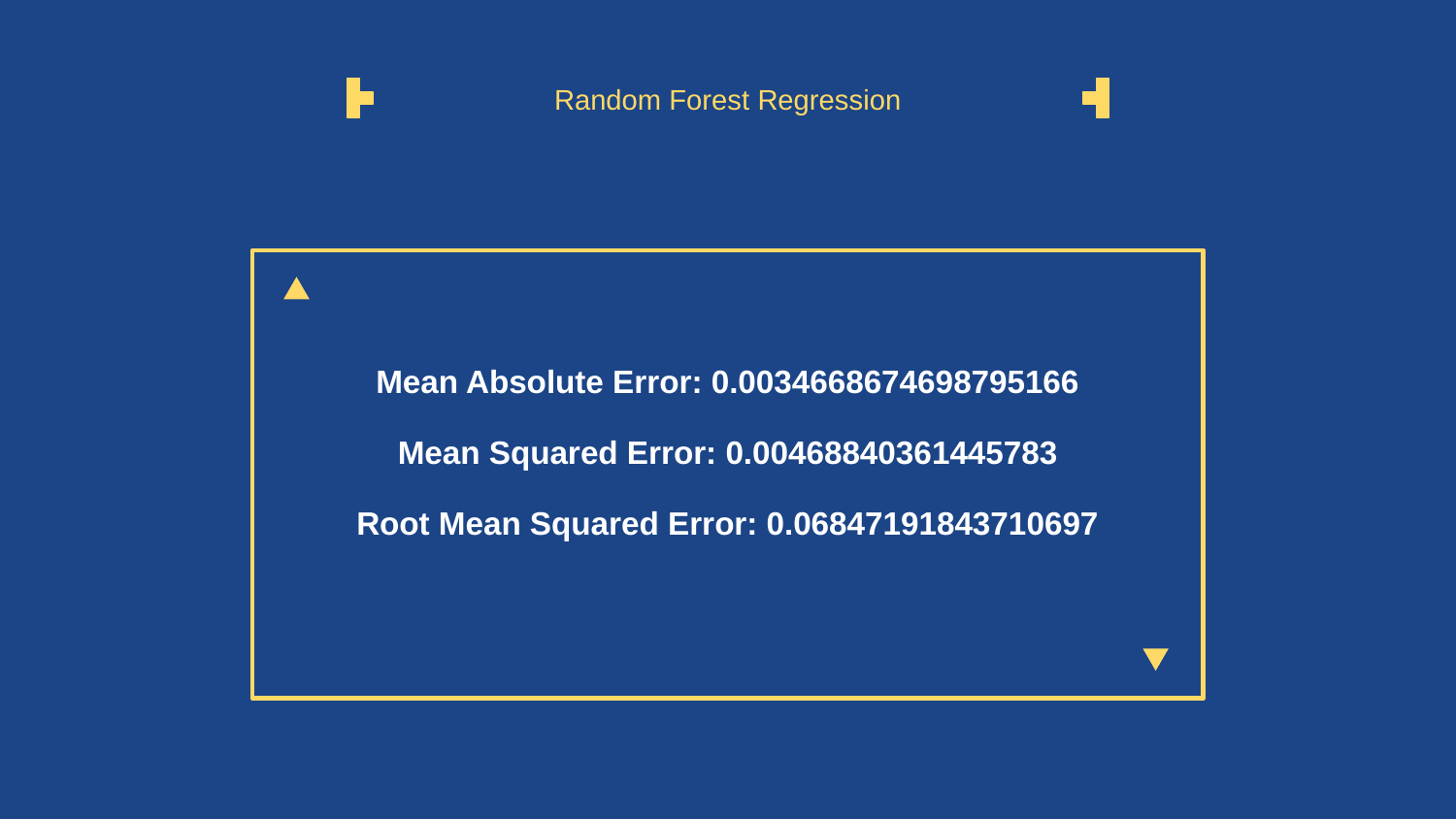

# Random Forest Regression

Mean Absolute Error: 0.0034668674698795166
Mean Squared Error: 0.00468840361445783
Root Mean Squared Error: 0.06847191843710697